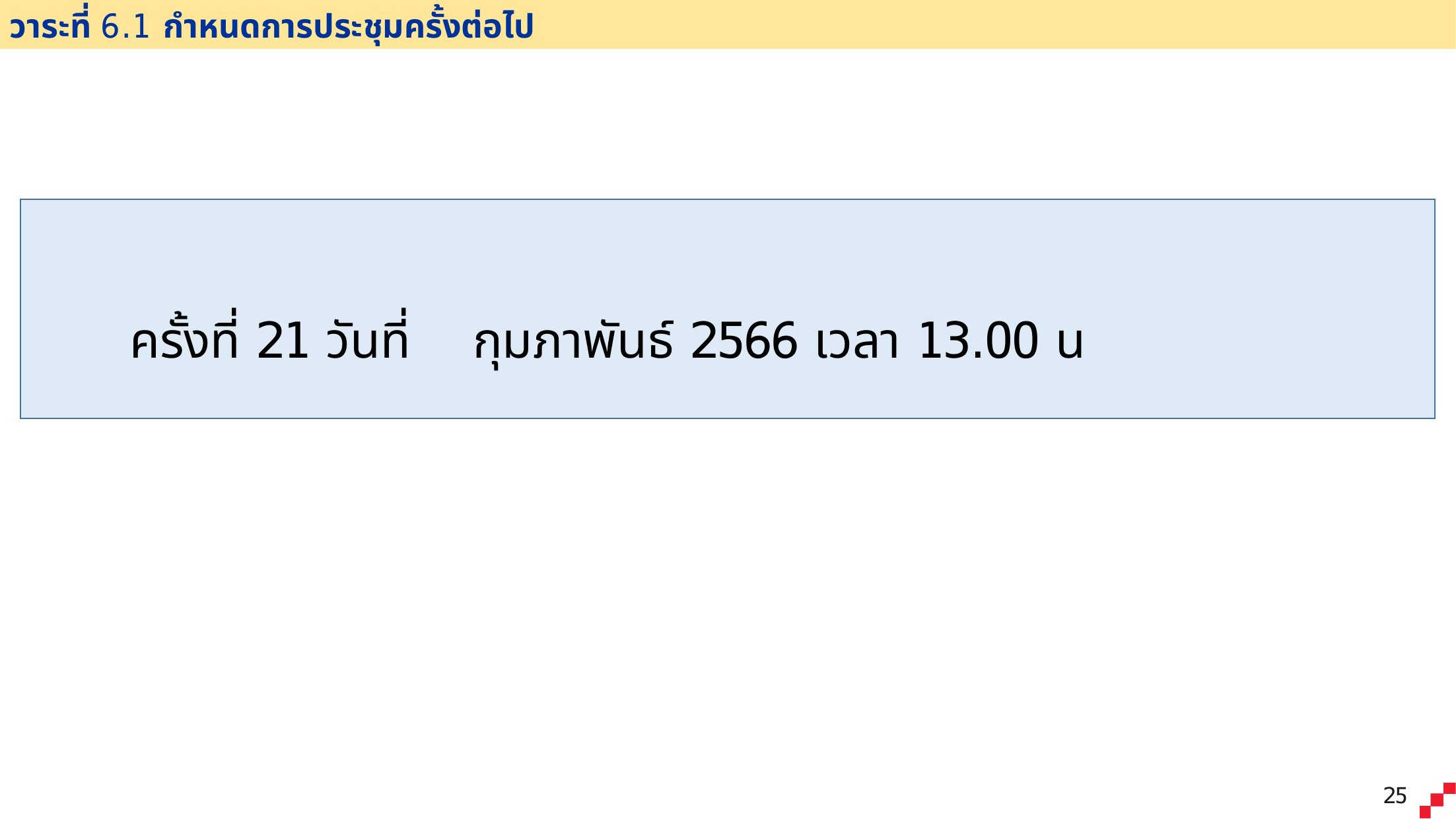

วาระที่ 6.1 กำหนดการประชุมครั้งต่อไป

ครั้งที่ 21 วันที่    กุมภาพันธ์ 2566 เวลา 13.00 น
25